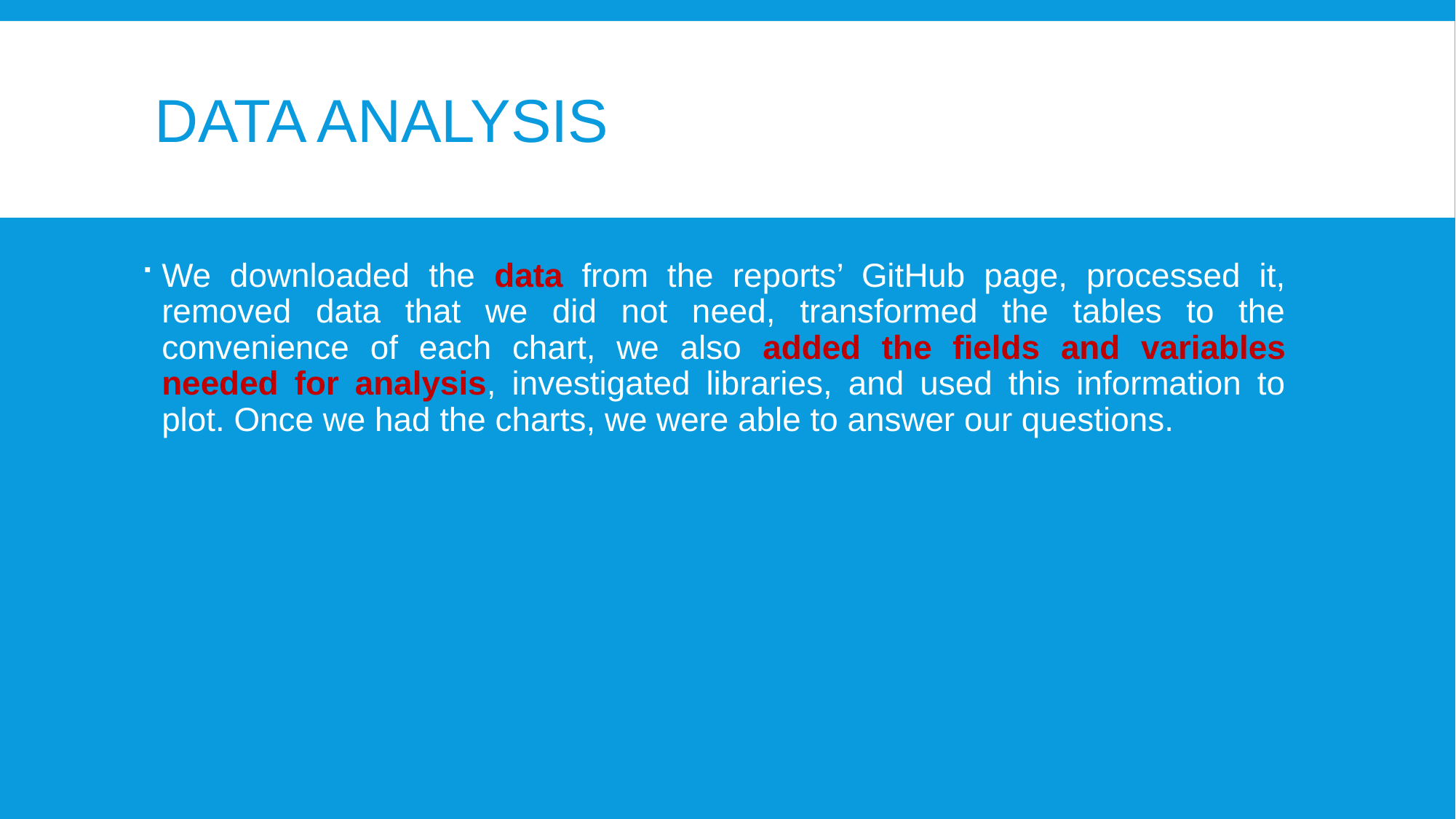

# Data Analysis
We downloaded the data from the reports’ GitHub page, processed it, removed data that we did not need, transformed the tables to the convenience of each chart, we also added the fields and variables needed for analysis, investigated libraries, and used this information to plot. Once we had the charts, we were able to answer our questions.